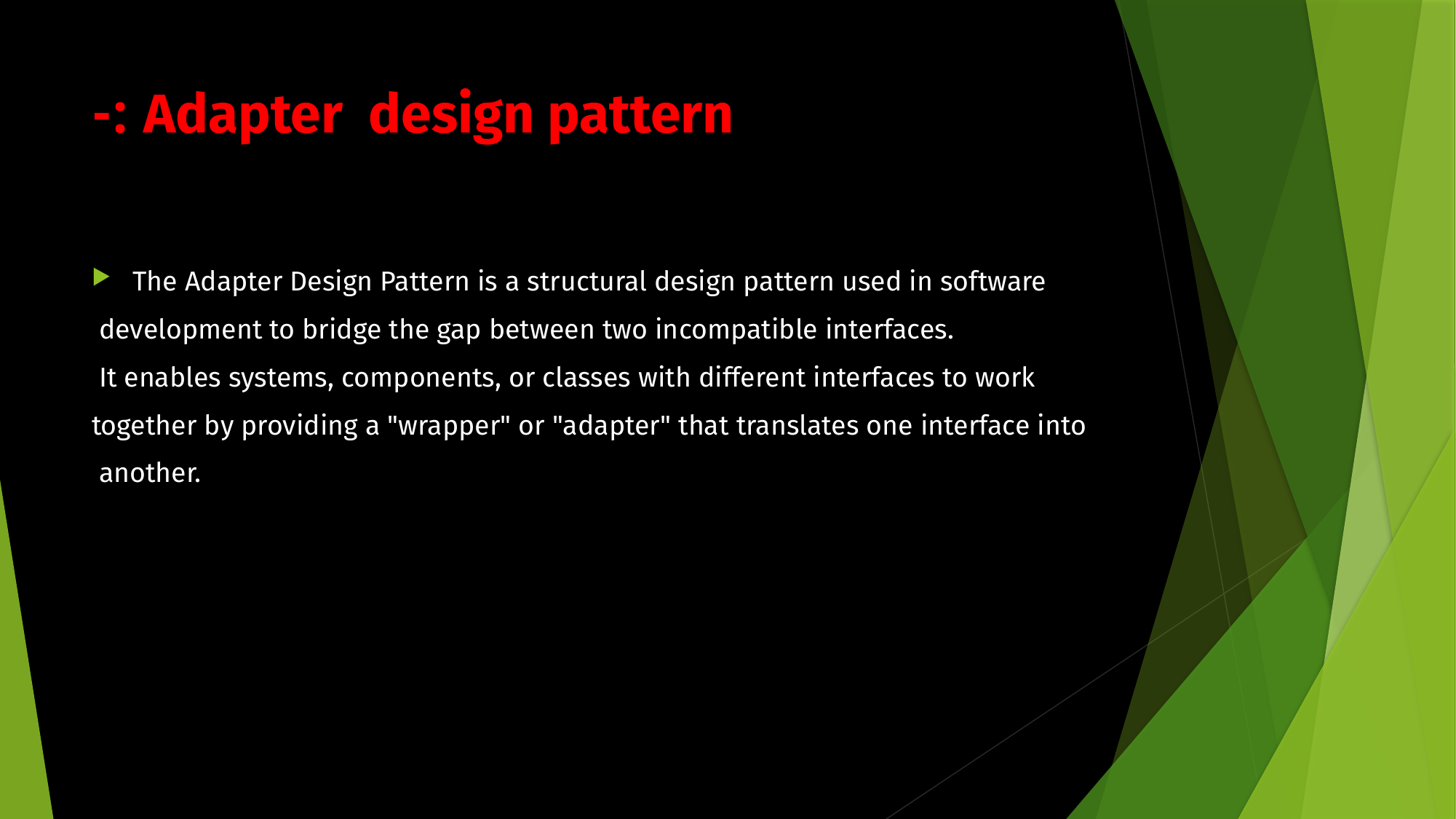

# Adapter  design pattern :-
The Adapter Design Pattern is a structural design pattern used in software
 development to bridge the gap between two incompatible interfaces.
 It enables systems, components, or classes with different interfaces to work
together by providing a "wrapper" or "adapter" that translates one interface into
 another.